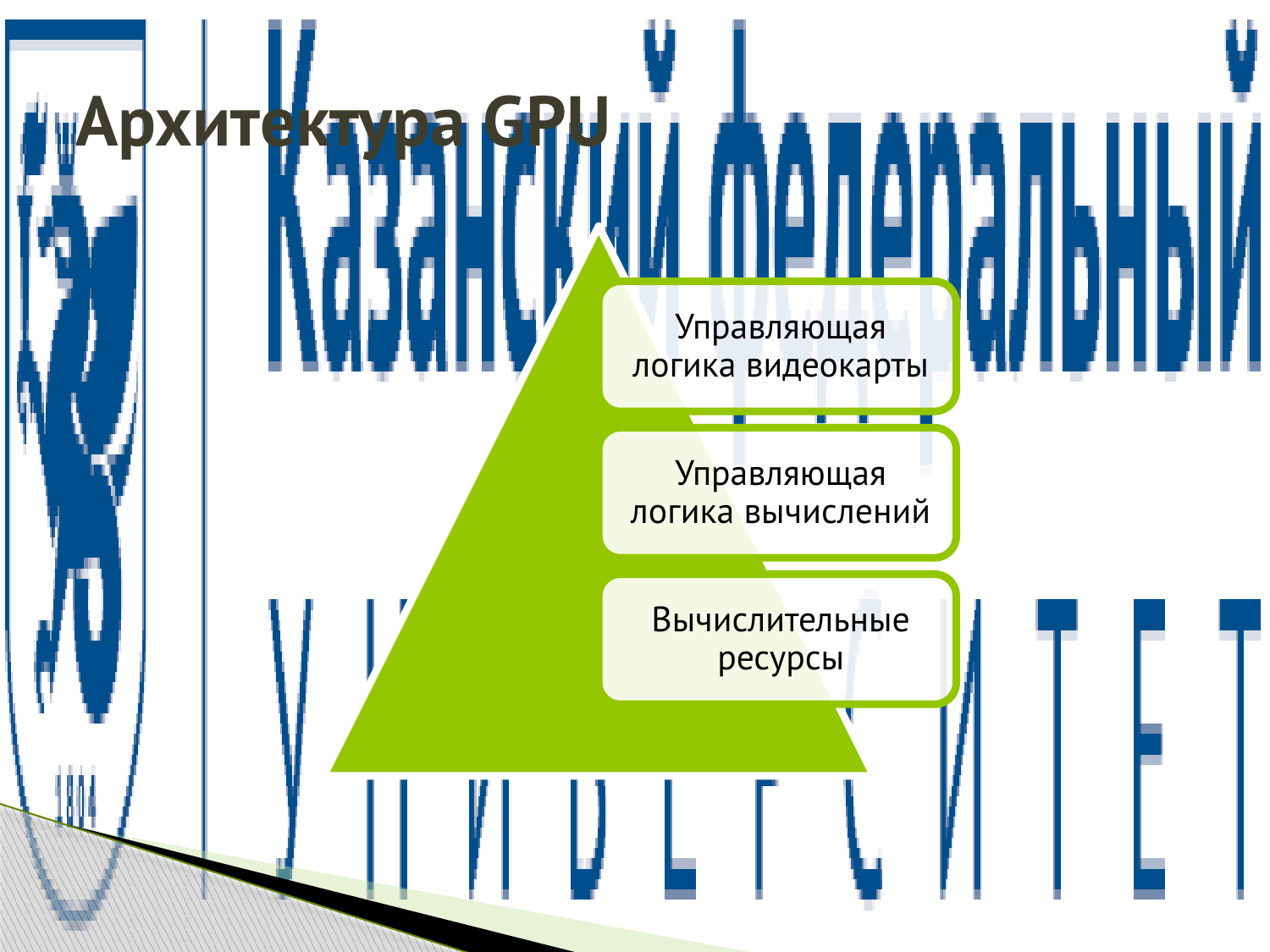

# Архитектура GPU

Управляющая логика видеокарты
Управляющая логика вычислений
Вычислительные ресурсы